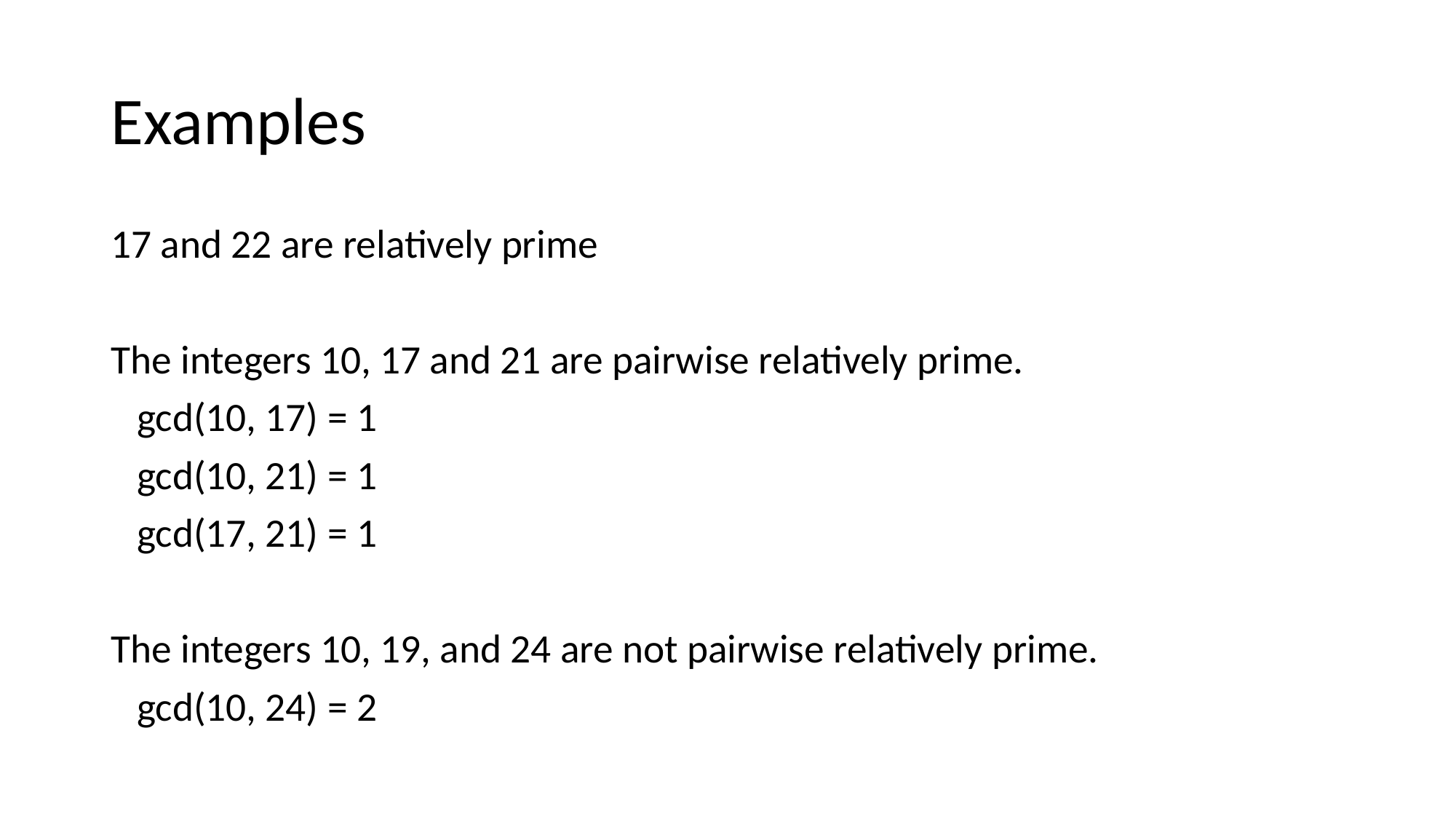

# Examples
17 and 22 are relatively prime

The integers 10, 17 and 21 are pairwise relatively prime.
	gcd(10, 17) = 1
	gcd(10, 21) = 1
	gcd(17, 21) = 1

The integers 10, 19, and 24 are not pairwise relatively prime.
	gcd(10, 24) = 2